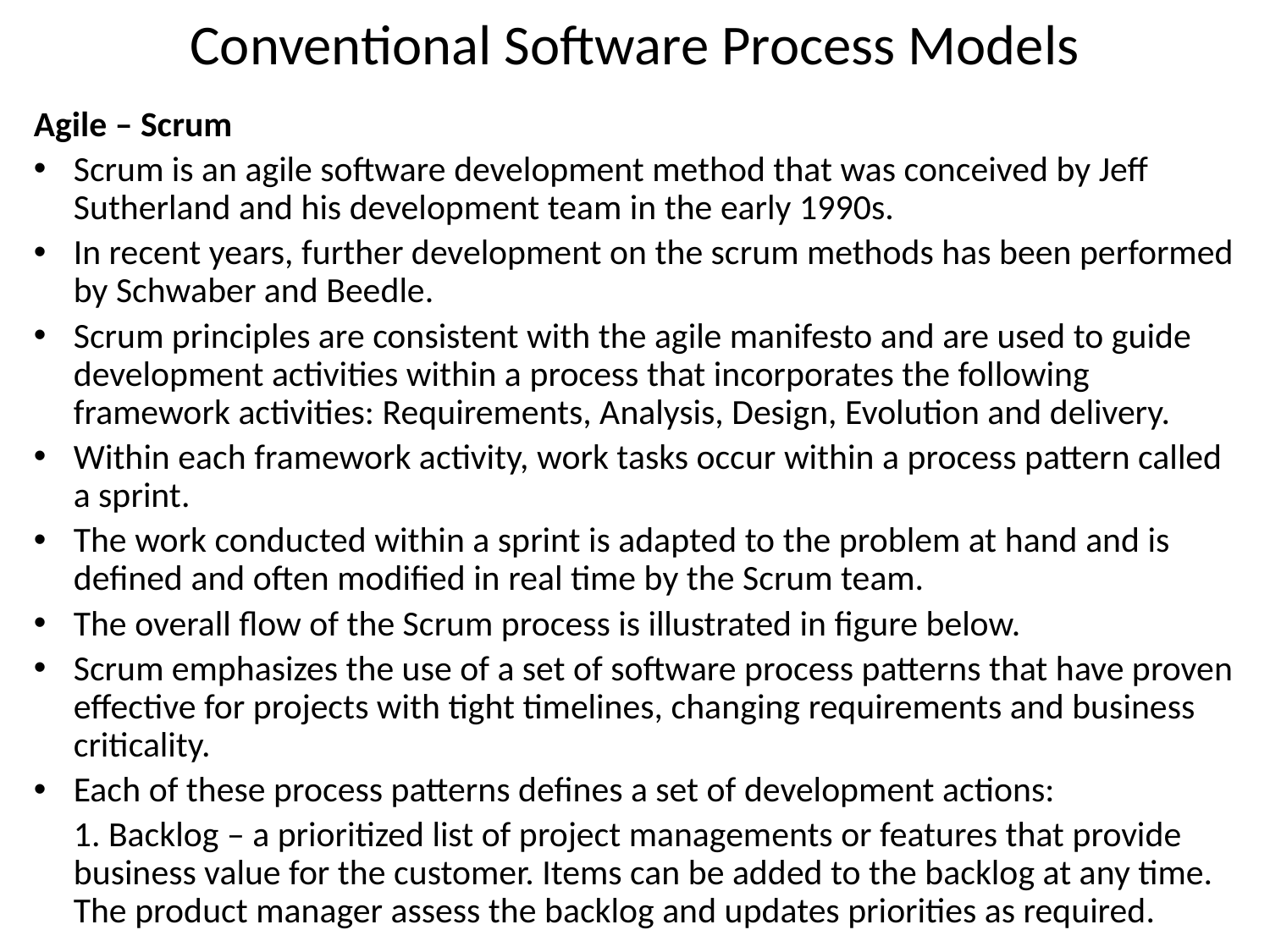

# Conventional Software Process Models
Agile – Scrum
Scrum is an agile software development method that was conceived by Jeff Sutherland and his development team in the early 1990s.
In recent years, further development on the scrum methods has been performed by Schwaber and Beedle.
Scrum principles are consistent with the agile manifesto and are used to guide development activities within a process that incorporates the following framework activities: Requirements, Analysis, Design, Evolution and delivery.
Within each framework activity, work tasks occur within a process pattern called a sprint.
The work conducted within a sprint is adapted to the problem at hand and is defined and often modified in real time by the Scrum team.
The overall flow of the Scrum process is illustrated in figure below.
Scrum emphasizes the use of a set of software process patterns that have proven effective for projects with tight timelines, changing requirements and business criticality.
Each of these process patterns defines a set of development actions:
	1. Backlog – a prioritized list of project managements or features that provide business value for the customer. Items can be added to the backlog at any time. The product manager assess the backlog and updates priorities as required.